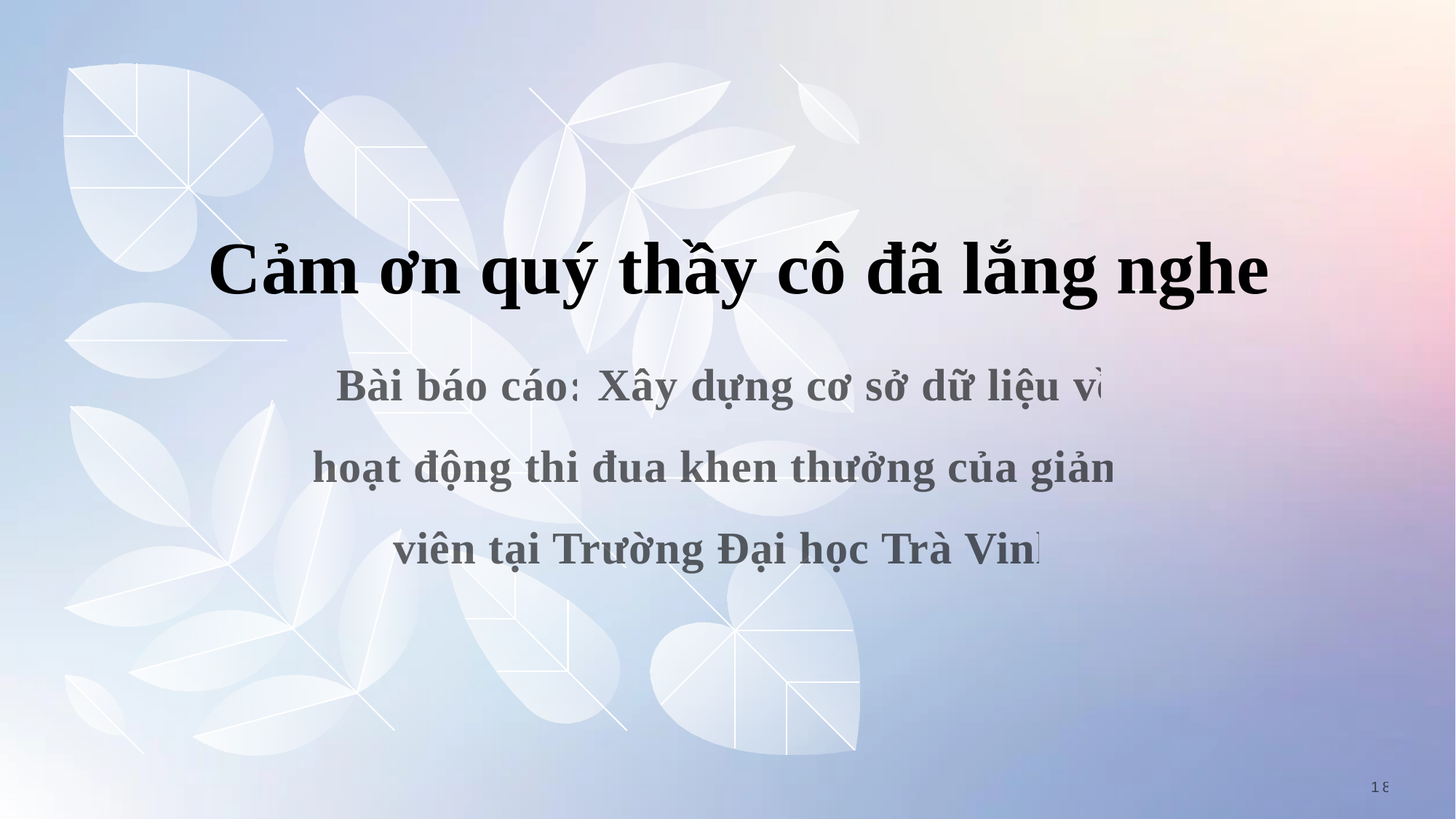

# Cảm ơn quý thầy cô đã lắng nghe
Bài báo cáo: Xây dựng cơ sở dữ liệu về hoạt động thi đua khen thưởng của giảng viên tại Trường Đại học Trà Vinh

18